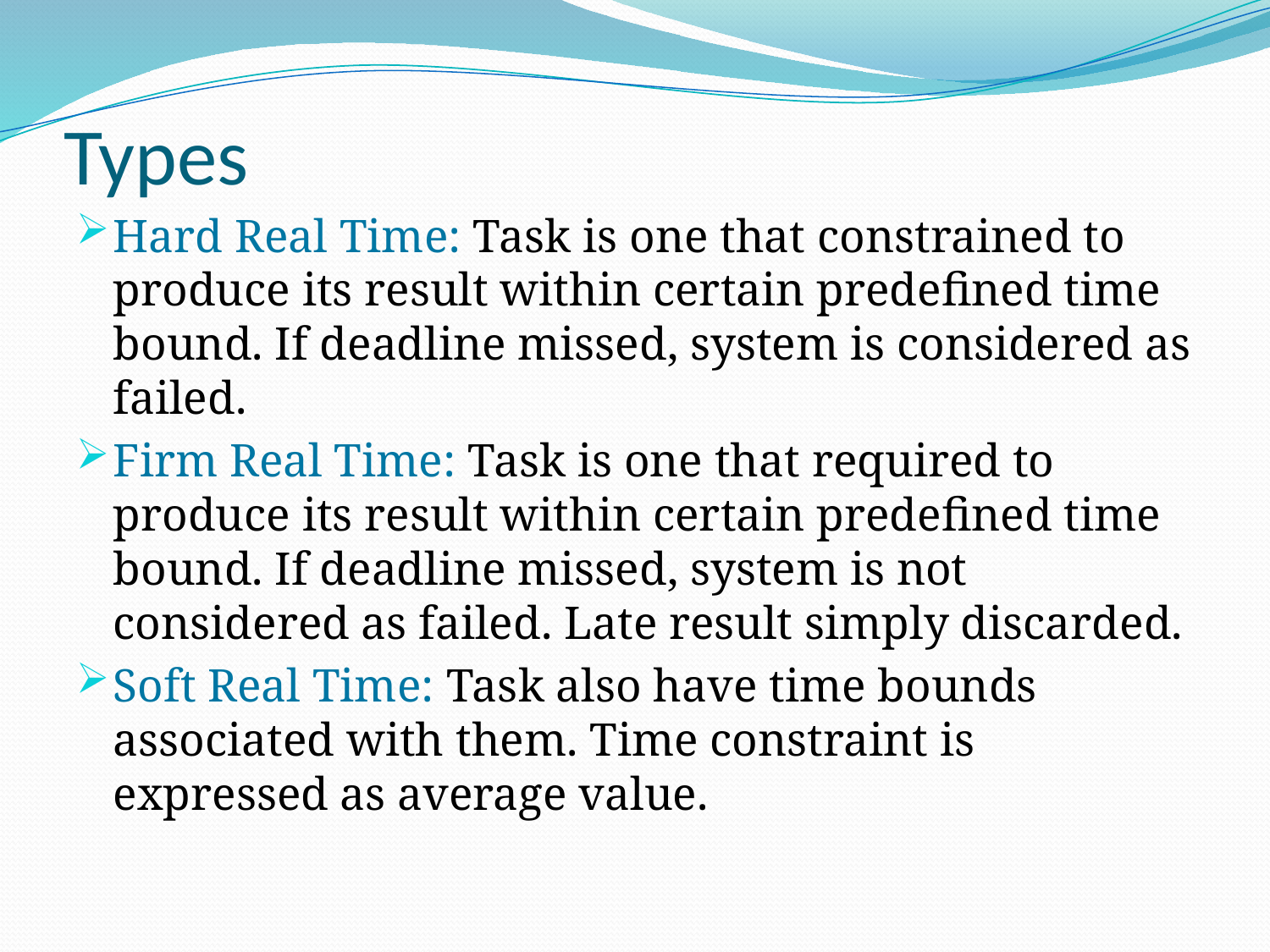

# Types
Hard Real Time: Task is one that constrained to produce its result within certain predefined time bound. If deadline missed, system is considered as failed.
Firm Real Time: Task is one that required to produce its result within certain predefined time bound. If deadline missed, system is not considered as failed. Late result simply discarded.
Soft Real Time: Task also have time bounds associated with them. Time constraint is expressed as average value.